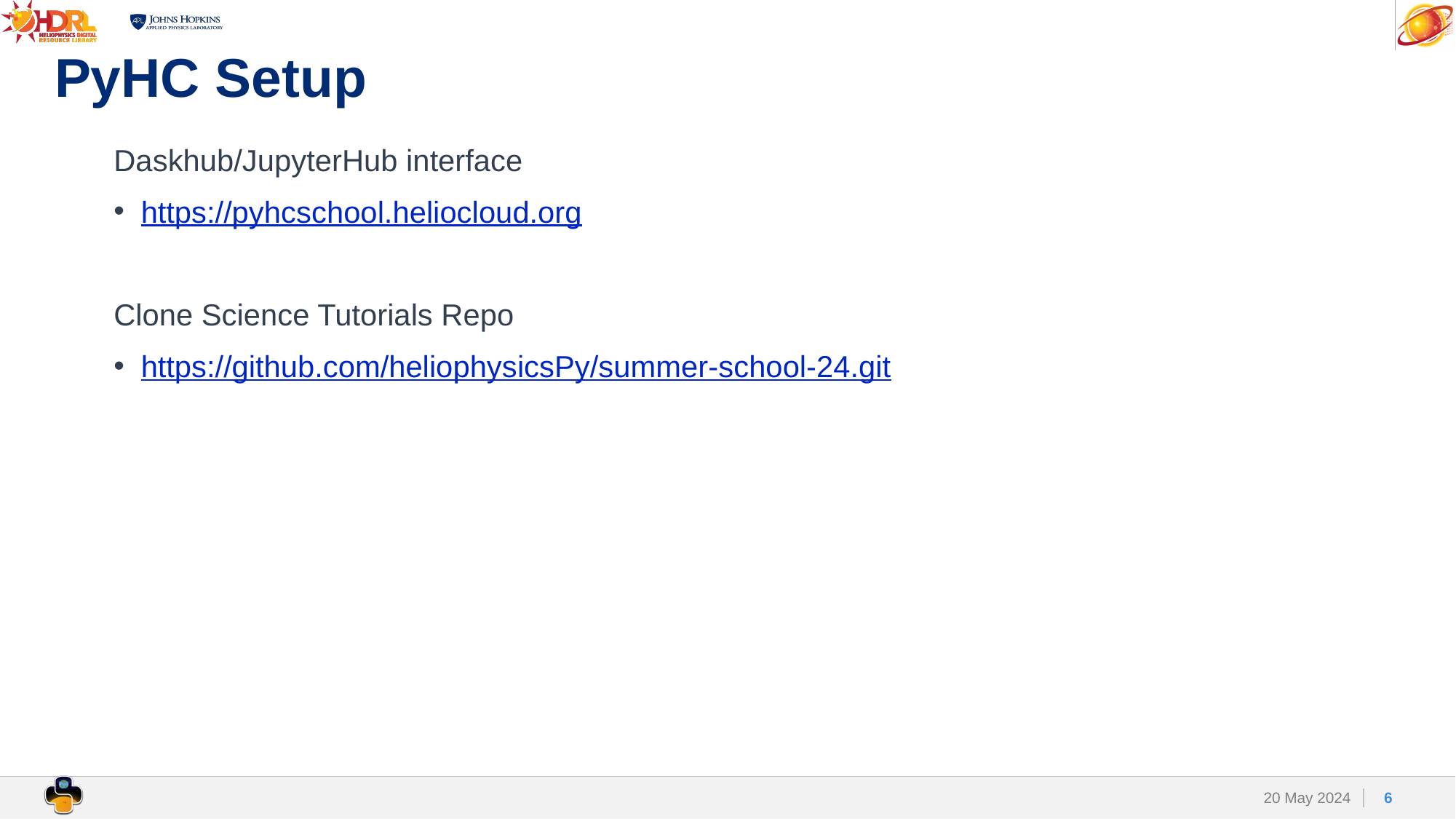

# PyHC Setup
Daskhub/JupyterHub interface
https://pyhcschool.heliocloud.org

Clone Science Tutorials Repo
https://github.com/heliophysicsPy/summer-school-24.git

6
20 May 2024